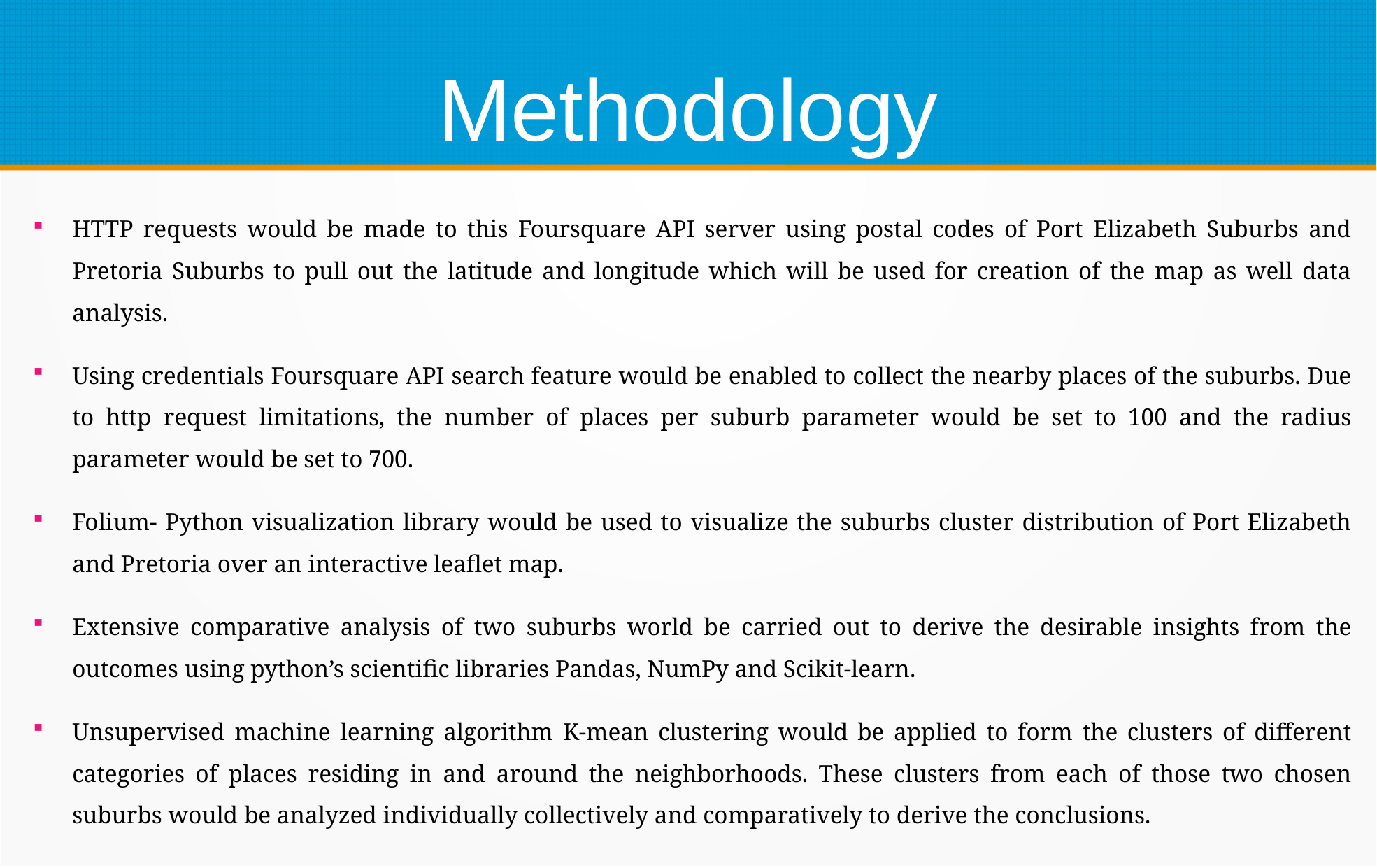

Methodology
HTTP requests would be made to this Foursquare API server using postal codes of Port Elizabeth Suburbs and Pretoria Suburbs to pull out the latitude and longitude which will be used for creation of the map as well data analysis.

Using credentials Foursquare API search feature would be enabled to collect the nearby places of the suburbs. Due to http request limitations, the number of places per suburb parameter would be set to 100 and the radius parameter would be set to 700.

Folium- Python visualization library would be used to visualize the suburbs cluster distribution of Port Elizabeth and Pretoria over an interactive leaflet map.

Extensive comparative analysis of two suburbs world be carried out to derive the desirable insights from the outcomes using python’s scientific libraries Pandas, NumPy and Scikit-learn.

Unsupervised machine learning algorithm K-mean clustering would be applied to form the clusters of different categories of places residing in and around the neighborhoods. These clusters from each of those two chosen suburbs would be analyzed individually collectively and comparatively to derive the conclusions.